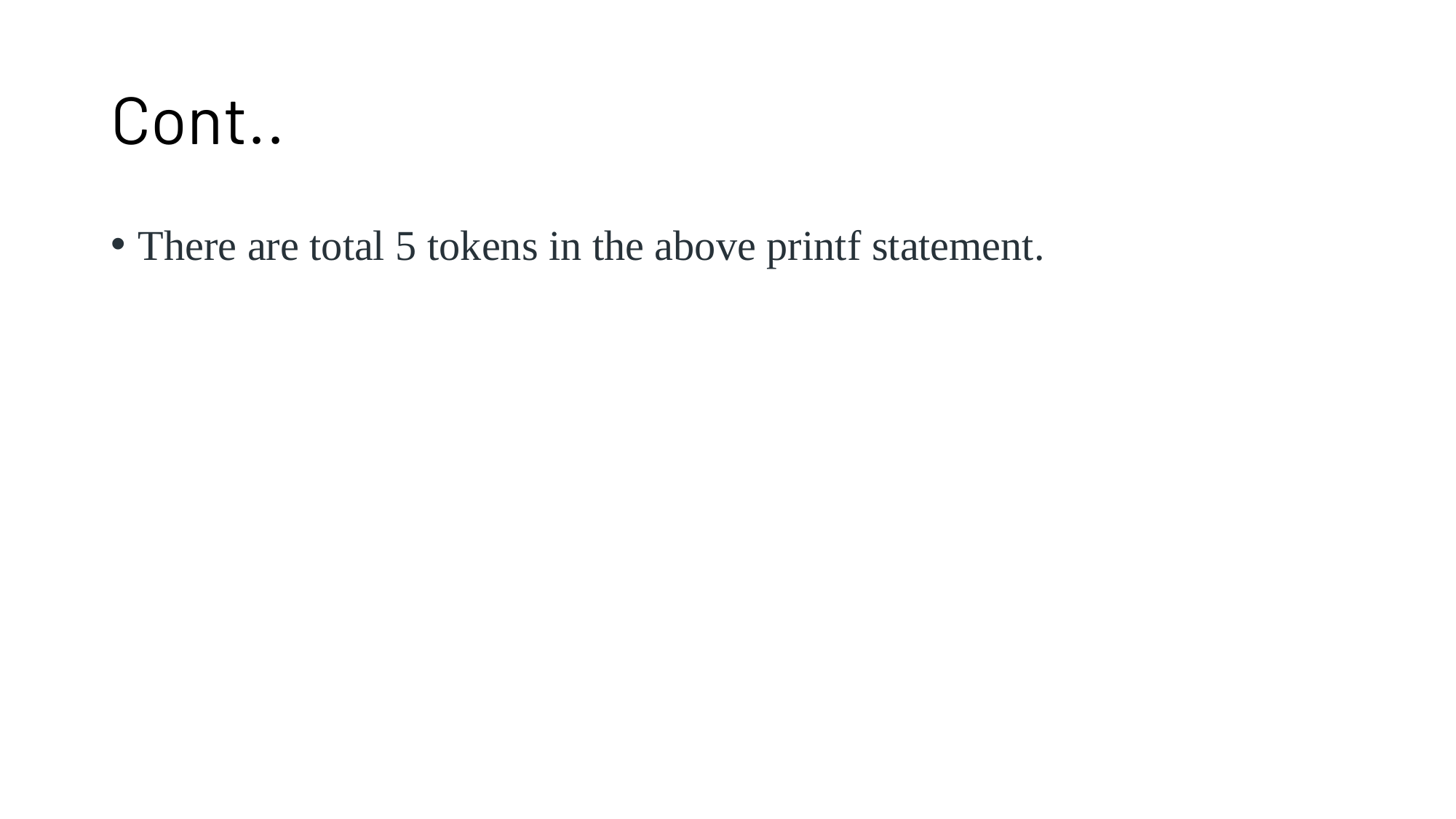

# Cont..
There are total 5 tokens in the above printf statement.